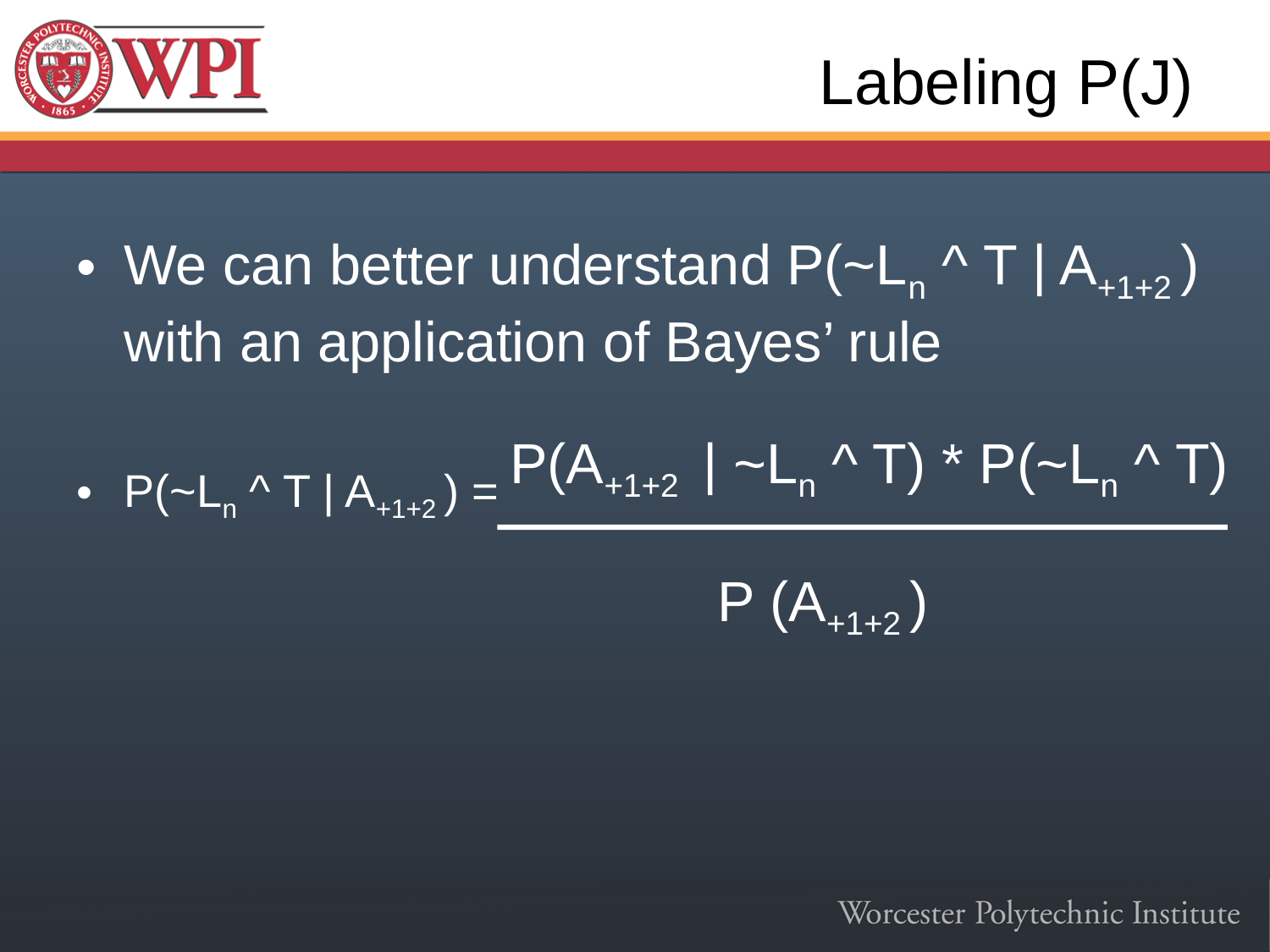

# Labeling P(J)
We can better understand P(~Ln ^ T | A+1+2 ) with an application of Bayes’ rule

P(~Ln ^ T | A+1+2 ) =
P(A+1+2  | ~Ln ^ T) * P(~Ln ^ T)

P (A+1+2 )